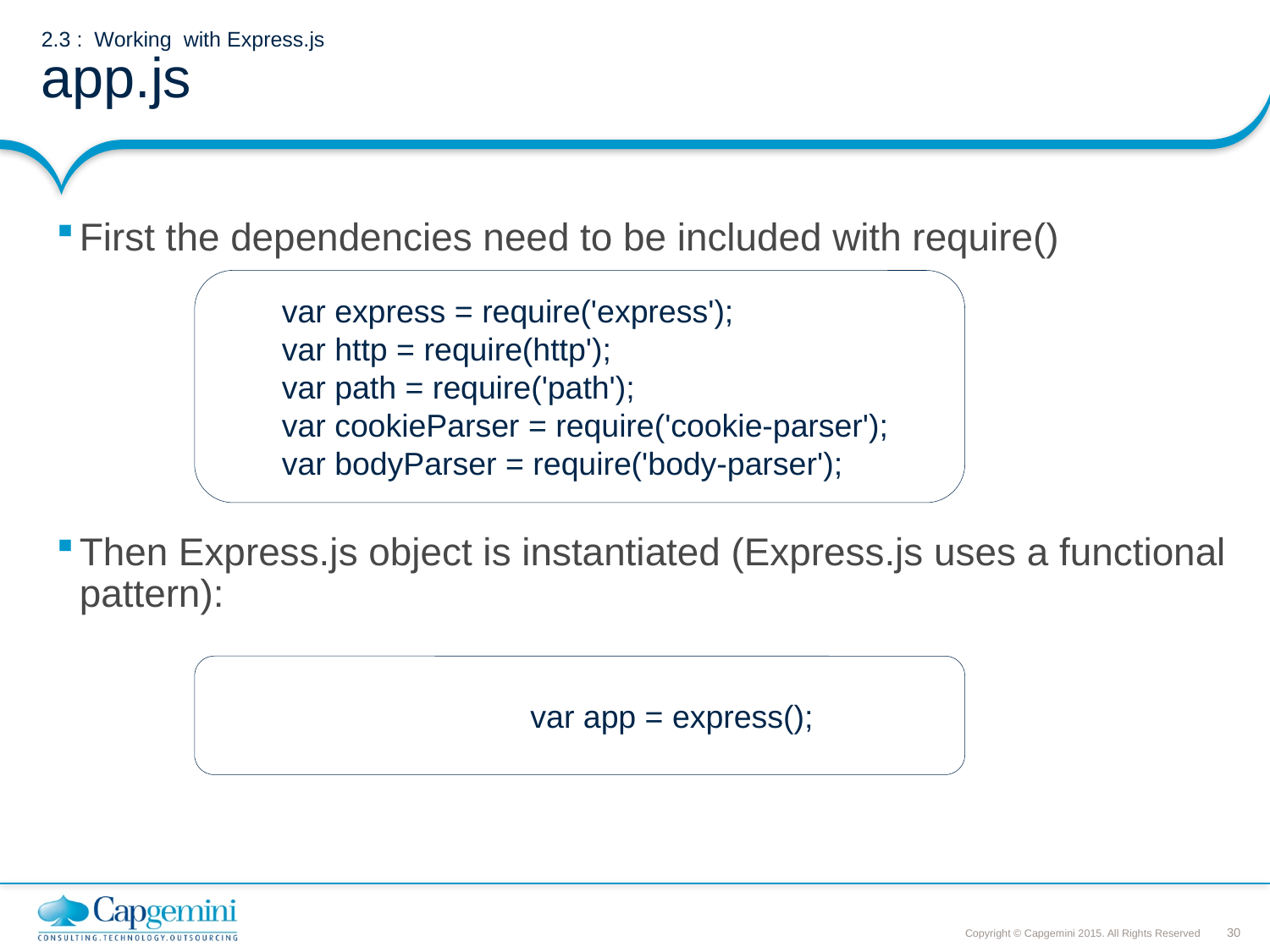

# 2.3 :  Working  with Express.js app.js
First the dependencies need to be included with require()

Then Express.js object is instantiated (Express.js uses a functional pattern):

var express = require('express');
var http = require(http');
var path = require('path');
var cookieParser = require('cookie-parser');
var bodyParser = require('body-parser');
		var app = express();